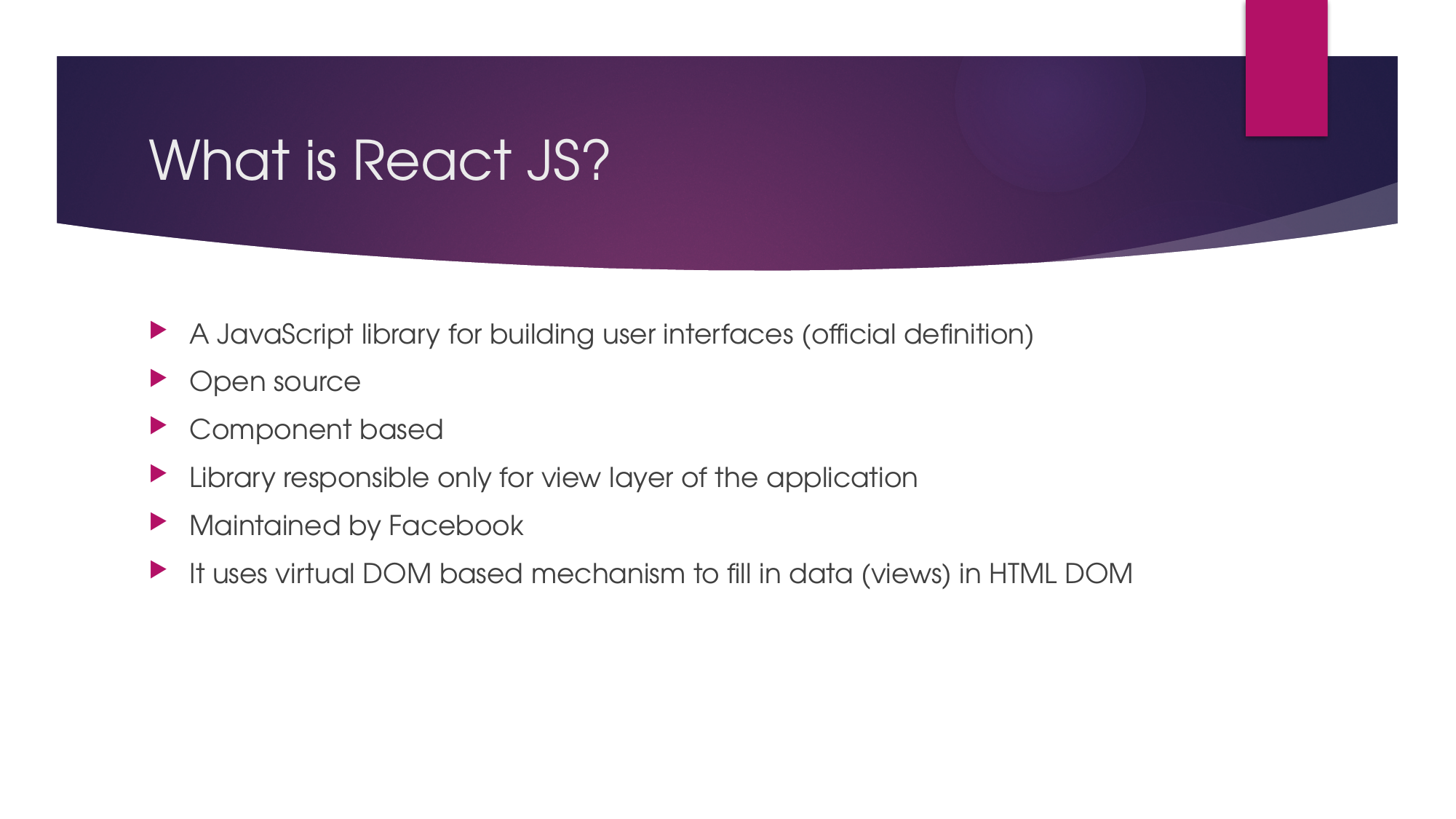

# What is React JS?
A JavaScript library for building user interfaces (official definition)
Open source
Component based
Library responsible only for view layer of the application
Maintained by Facebook
It uses virtual DOM based mechanism to fill in data (views) in HTML DOM